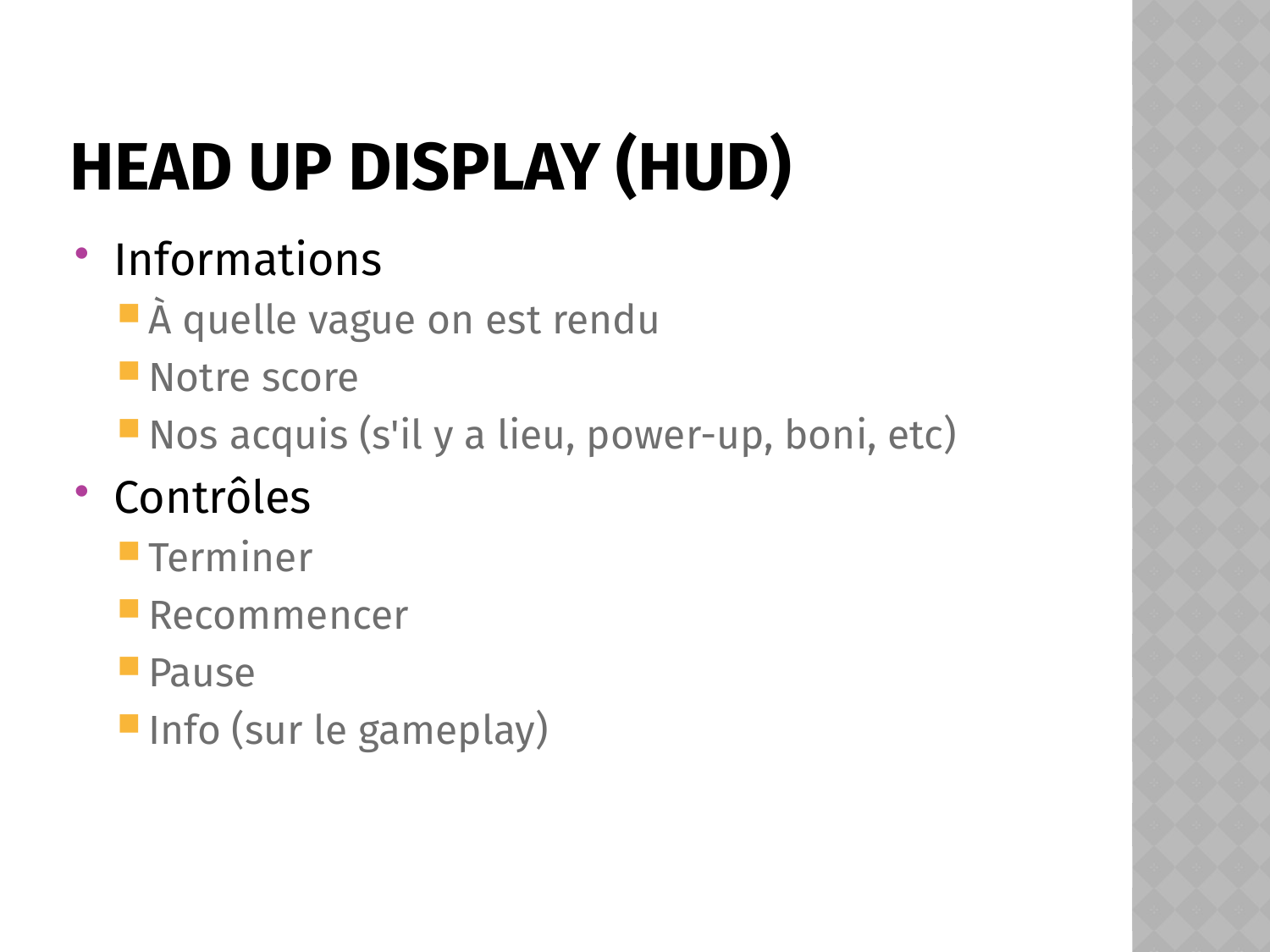

# Head up display (hud)
Informations
À quelle vague on est rendu
Notre score
Nos acquis (s'il y a lieu, power-up, boni, etc)
Contrôles
Terminer
Recommencer
Pause
Info (sur le gameplay)